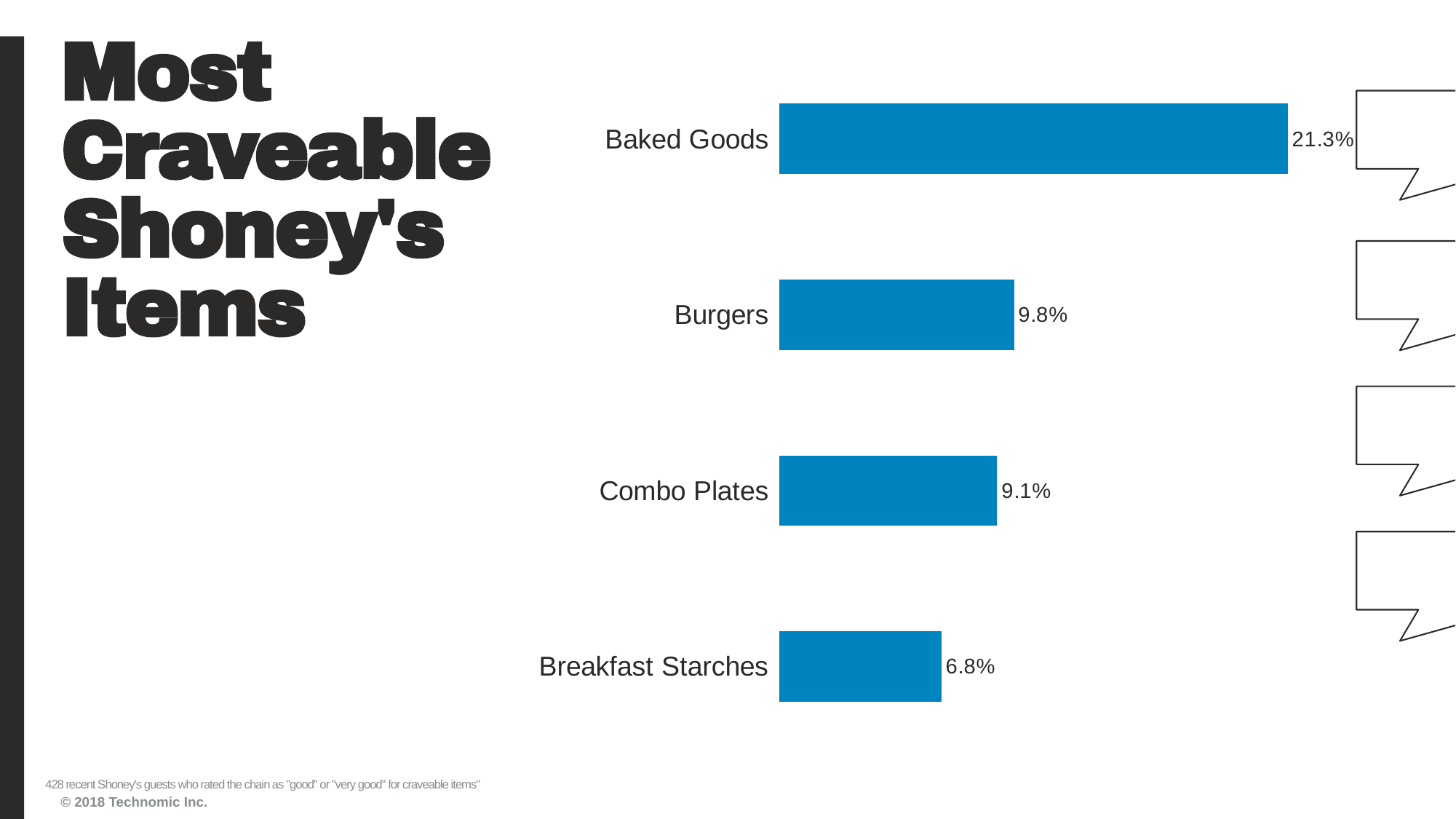

# Most Craveable Shoney's Items

### Chart

| Category | Series1 |
|---|---|
| Breakfast Starches | 0.067757009 |
| Combo Plates | 0.091121495 |
| Burgers | 0.098130841 |
| Baked Goods | 0.212616821999999 |
428 recent Shoney's guests who rated the chain as "good" or "very good" for craveable items"